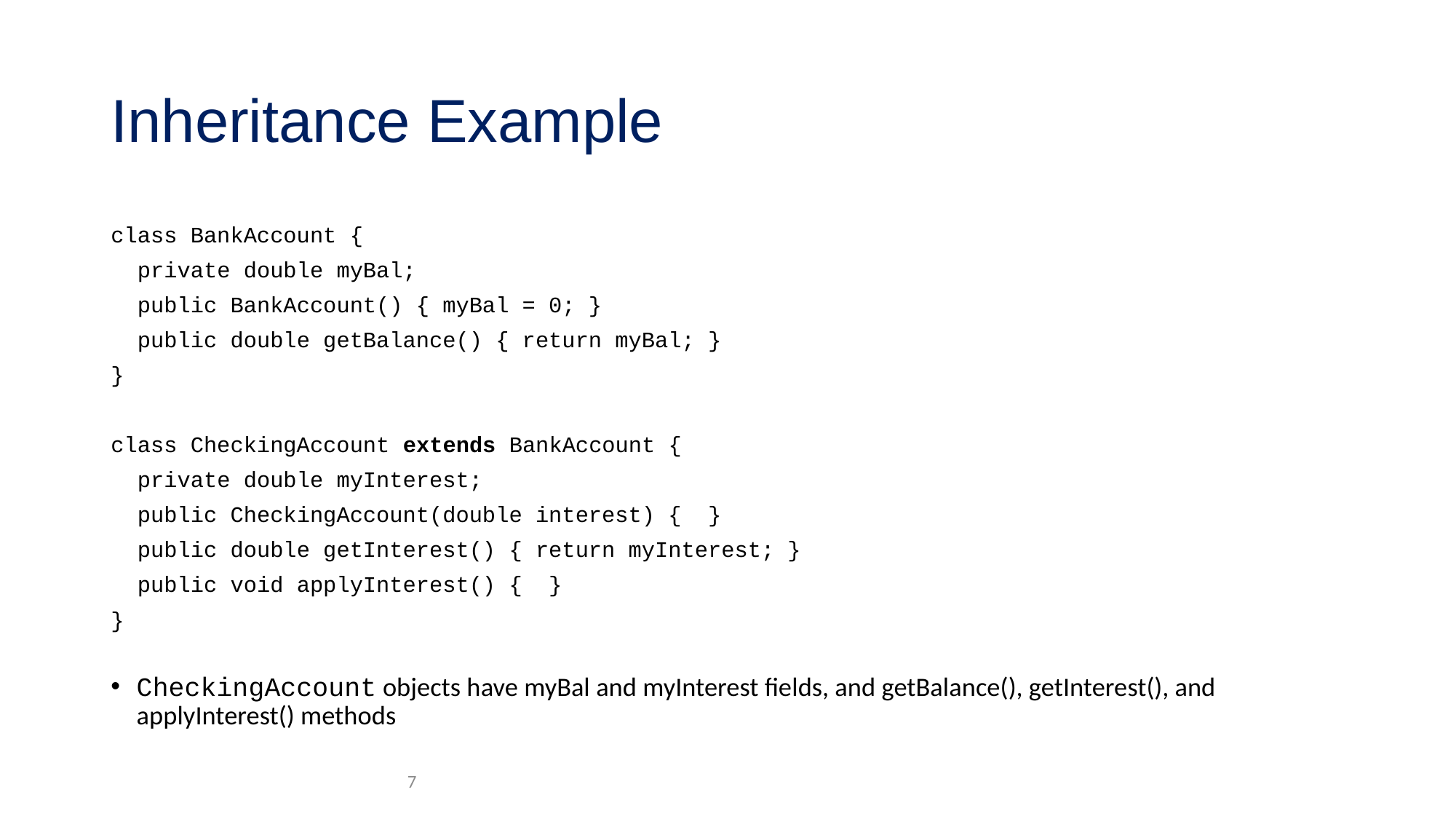

# Inheritance Example
class BankAccount {
  private double myBal;
  public BankAccount() { myBal = 0; }
  public double getBalance() { return myBal; }
}

class CheckingAccount extends BankAccount {
  private double myInterest;
  public CheckingAccount(double interest) {  }
  public double getInterest() { return myInterest; }
  public void applyInterest() {  }
}

CheckingAccount objects have myBal and myInterest fields, and getBalance(), getInterest(), and applyInterest() methods
7